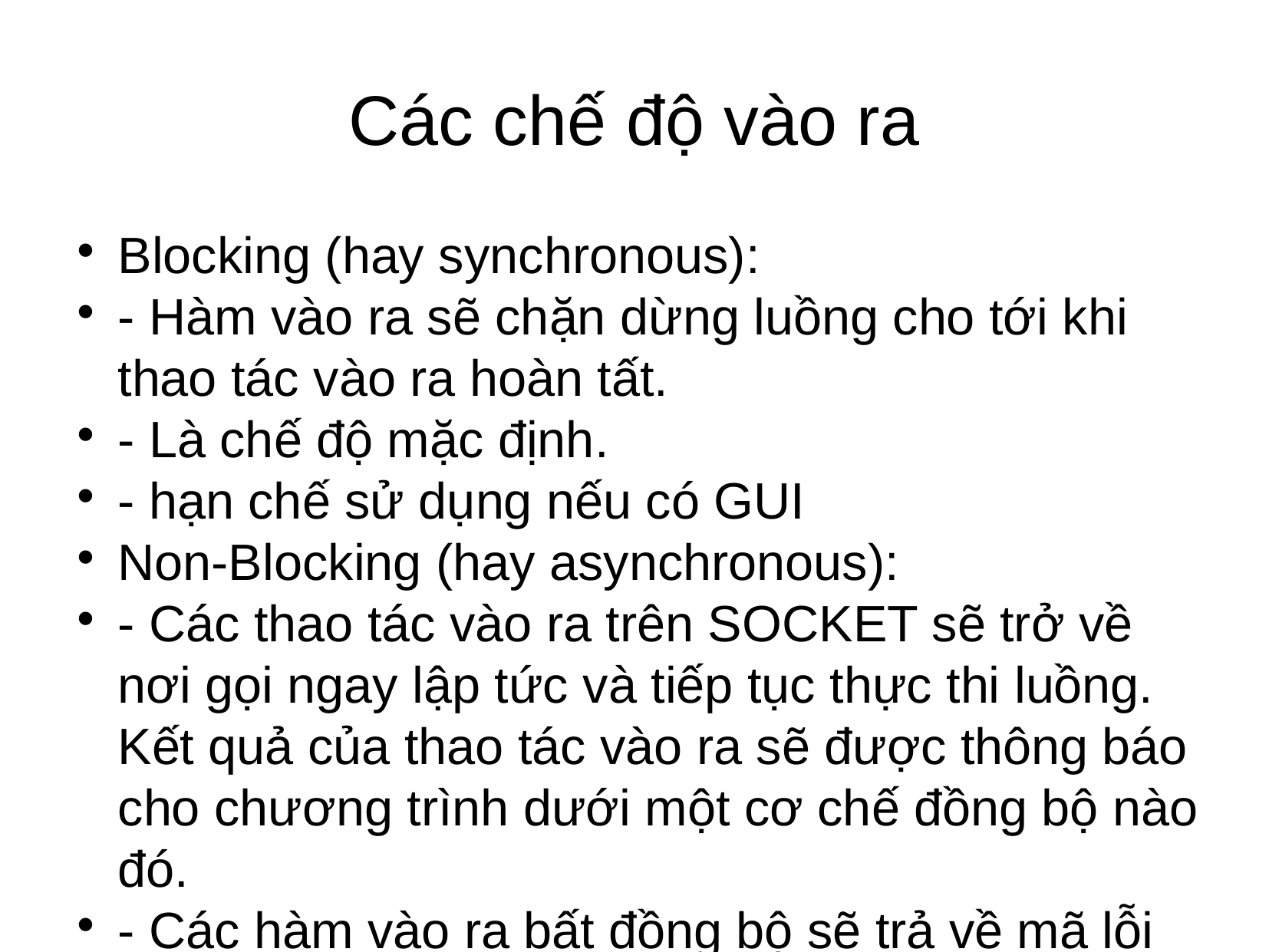

Các chế độ vào ra
Blocking (hay synchronous):
- Hàm vào ra sẽ chặn dừng luồng cho tới khi thao tác vào ra hoàn tất.
- Là chế độ mặc định.
- hạn chế sử dụng nếu có GUI
Non-Blocking (hay asynchronous):
- Các thao tác vào ra trên SOCKET sẽ trở về nơi gọi ngay lập tức và tiếp tục thực thi luồng. Kết quả của thao tác vào ra sẽ được thông báo cho chương trình dưới một cơ chế đồng bộ nào đó.
- Các hàm vào ra bất đồng bộ sẽ trả về mã lỗi WSAEWOULDBLOCK nếu thao tác đó không thể hoàn tất ngay và mất thời gian đáng kể(chấp nhận kết nối, nhận dữ liệu, gửi dữ liệu...)
- Socket cần chuyển sang chế độ này bằng hàm ioctlsocket()